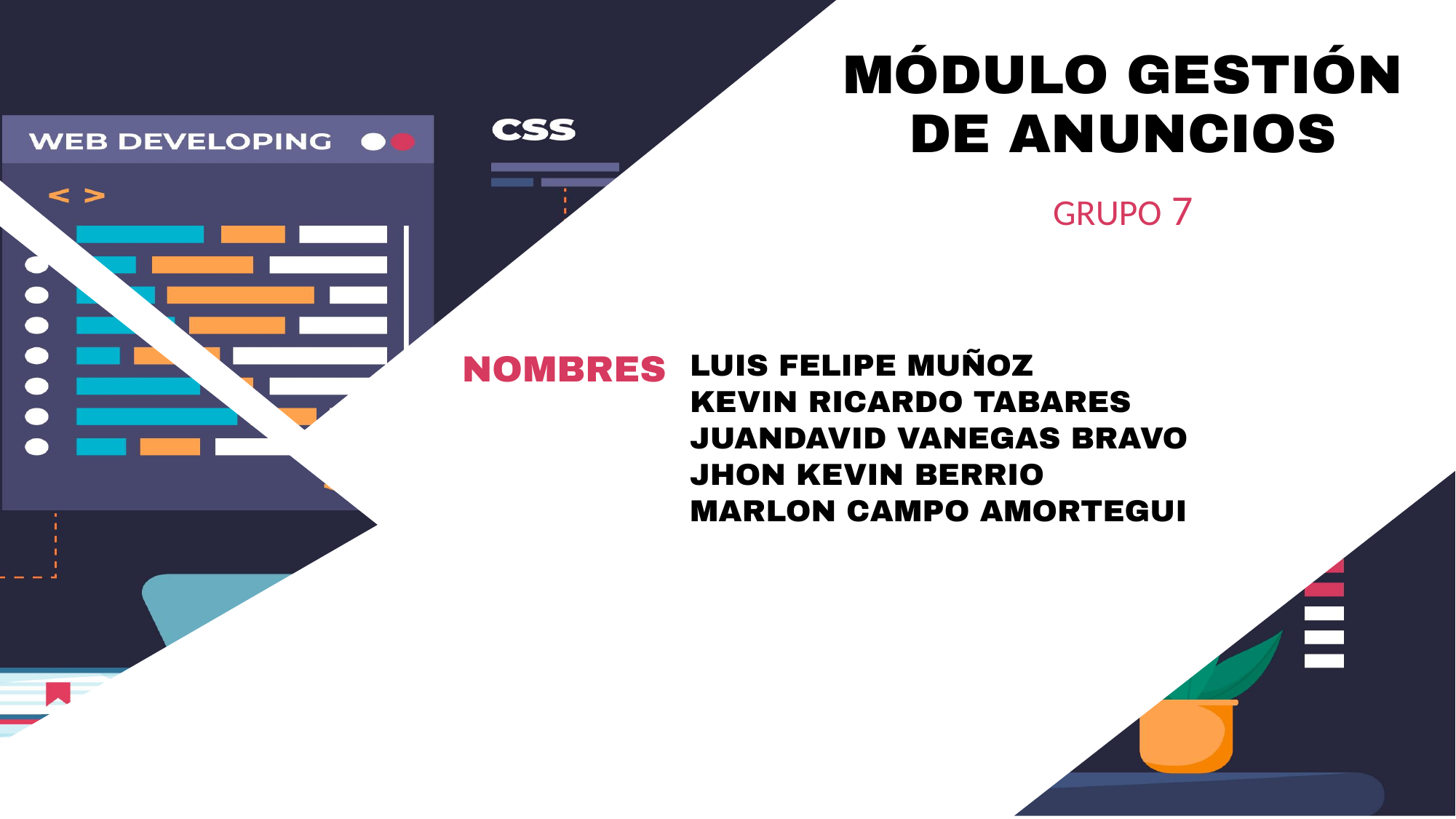

# MÓDULO GESTIÓN DE ANUNCIOS
GRUPO 7
NOMBRES
LUIS FELIPE MUÑOZ
KEVIN RICARDO TABARES
JUANDAVID VANEGAS BRAVO
JHON KEVIN BERRIO
MARLON CAMPO AMORTEGUI